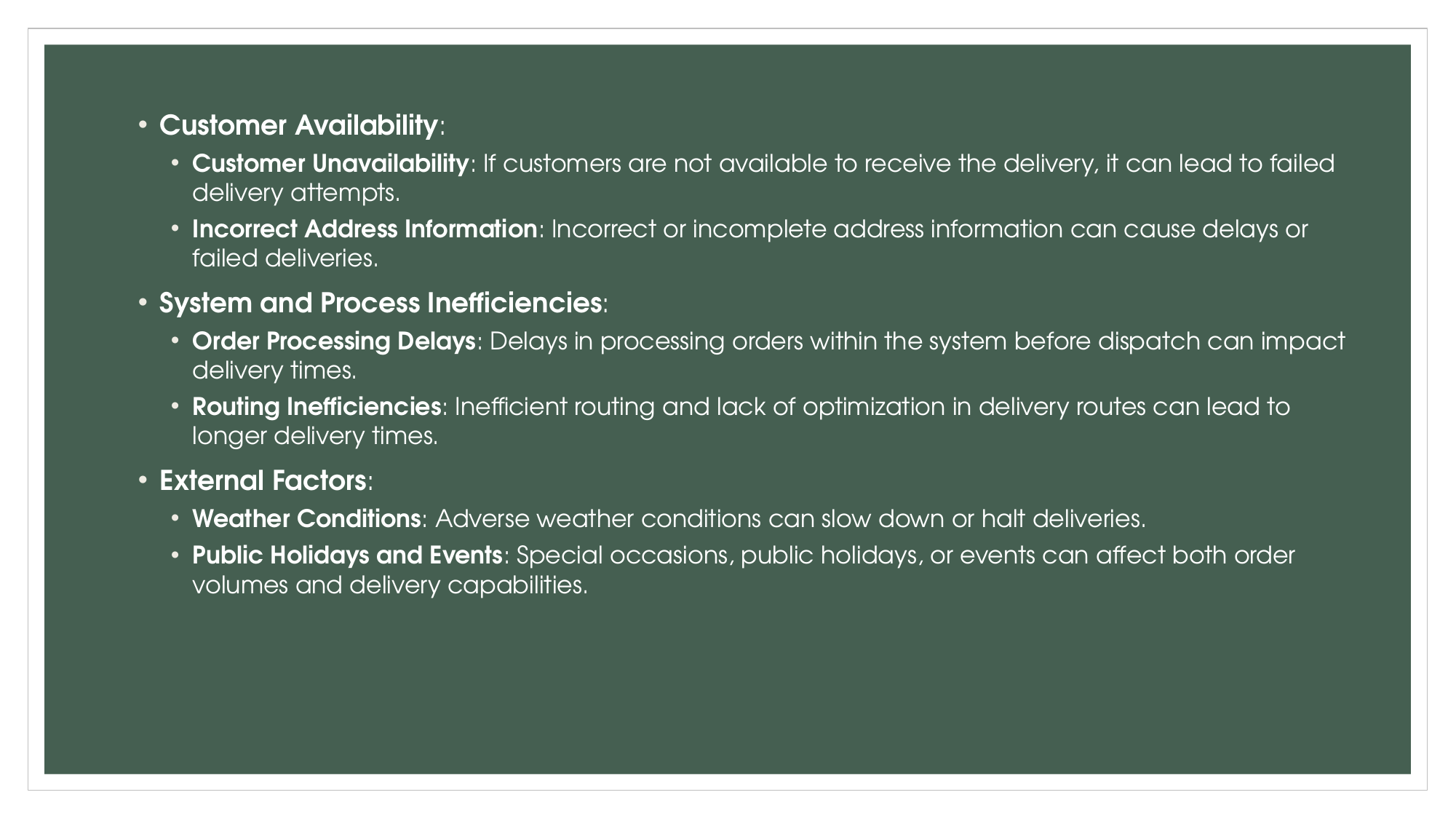

Customer Availability:
Customer Unavailability: If customers are not available to receive the delivery, it can lead to failed delivery attempts.
Incorrect Address Information: Incorrect or incomplete address information can cause delays or failed deliveries.
System and Process Inefficiencies:
Order Processing Delays: Delays in processing orders within the system before dispatch can impact delivery times.
Routing Inefficiencies: Inefficient routing and lack of optimization in delivery routes can lead to longer delivery times.
External Factors:
Weather Conditions: Adverse weather conditions can slow down or halt deliveries.
Public Holidays and Events: Special occasions, public holidays, or events can affect both order volumes and delivery capabilities.